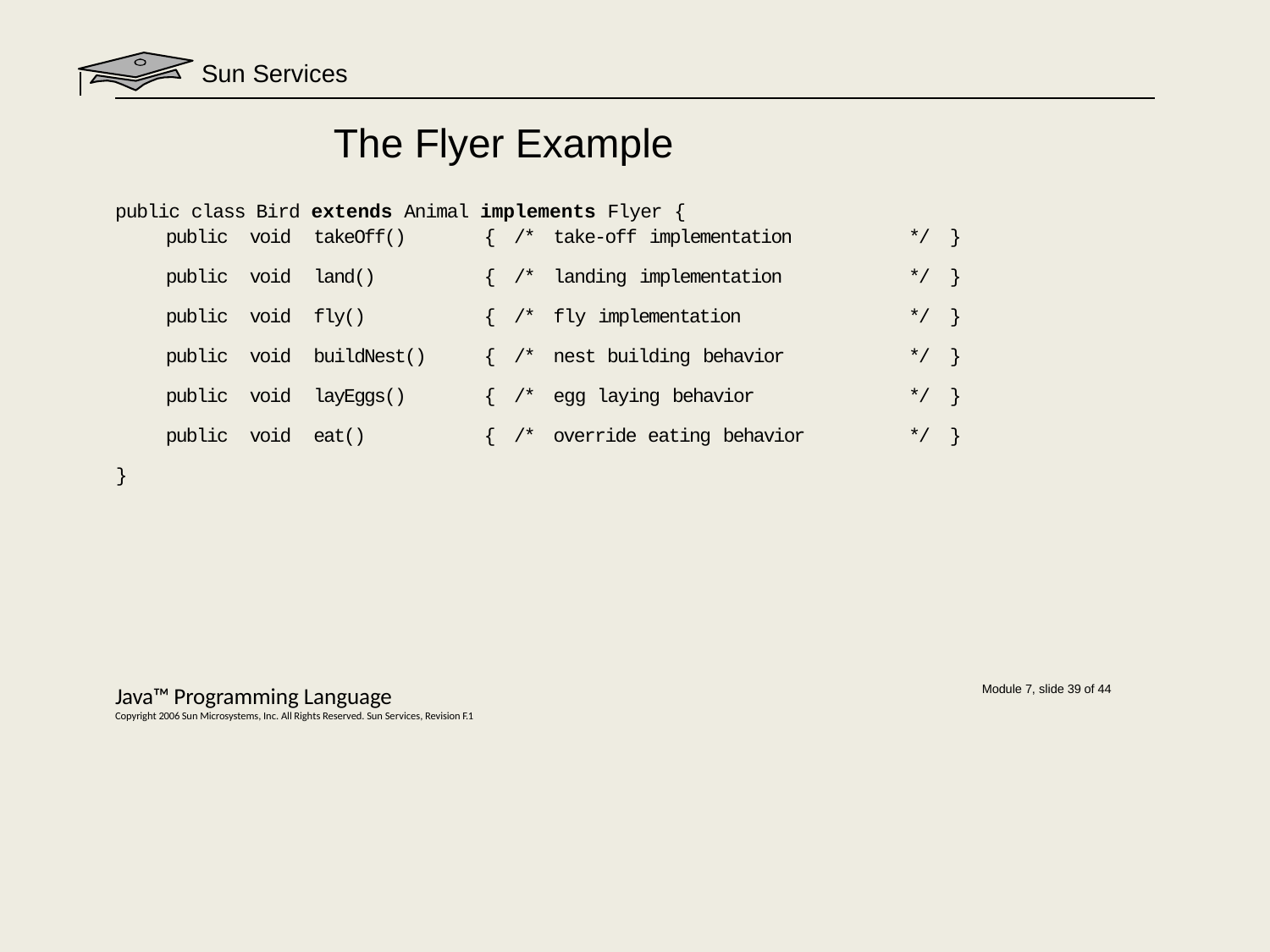

# Sun Services

The Flyer Example
public class Bird extends Animal implements Flyer {
| public | void | takeOff() | { | /\* | take-off implementation | \*/ | } |
| --- | --- | --- | --- | --- | --- | --- | --- |
| public | void | land() | { | /\* | landing implementation | \*/ | } |
| public | void | fly() | { | /\* | fly implementation | \*/ | } |
| public | void | buildNest() | { | /\* | nest building behavior | \*/ | } |
| public | void | layEggs() | { | /\* | egg laying behavior | \*/ | } |
| public | void | eat() | { | /\* | override eating behavior | \*/ | } |
| } |  |  |  |  |  |  |  |
Java™ Programming Language
Copyright 2006 Sun Microsystems, Inc. All Rights Reserved. Sun Services, Revision F.1
Module 7, slide 39 of 44